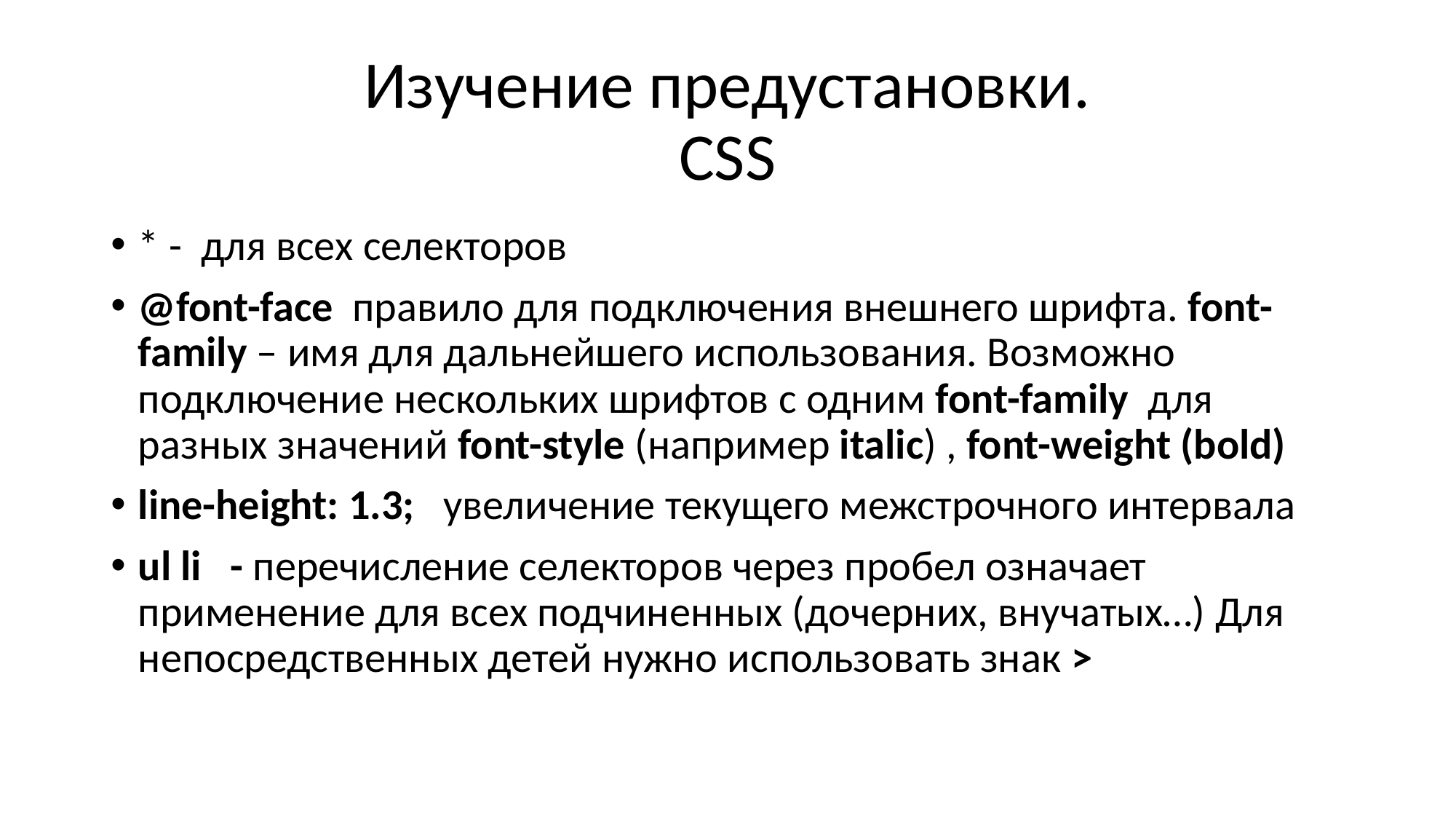

# Изучение предустановки. CSS
* -  для всех селекторов
@font-face  правило для подключения внешнего шрифта. font-family – имя для дальнейшего использования. Возможно подключение нескольких шрифтов с одним font-family  для разных значений font-style (например italic) , font-weight (bold)
line-height: 1.3;   увеличение текущего межстрочного интервала
ul li   - перечисление селекторов через пробел означает применение для всех подчиненных (дочерних, внучатых…) Для непосредственных детей нужно использовать знак >